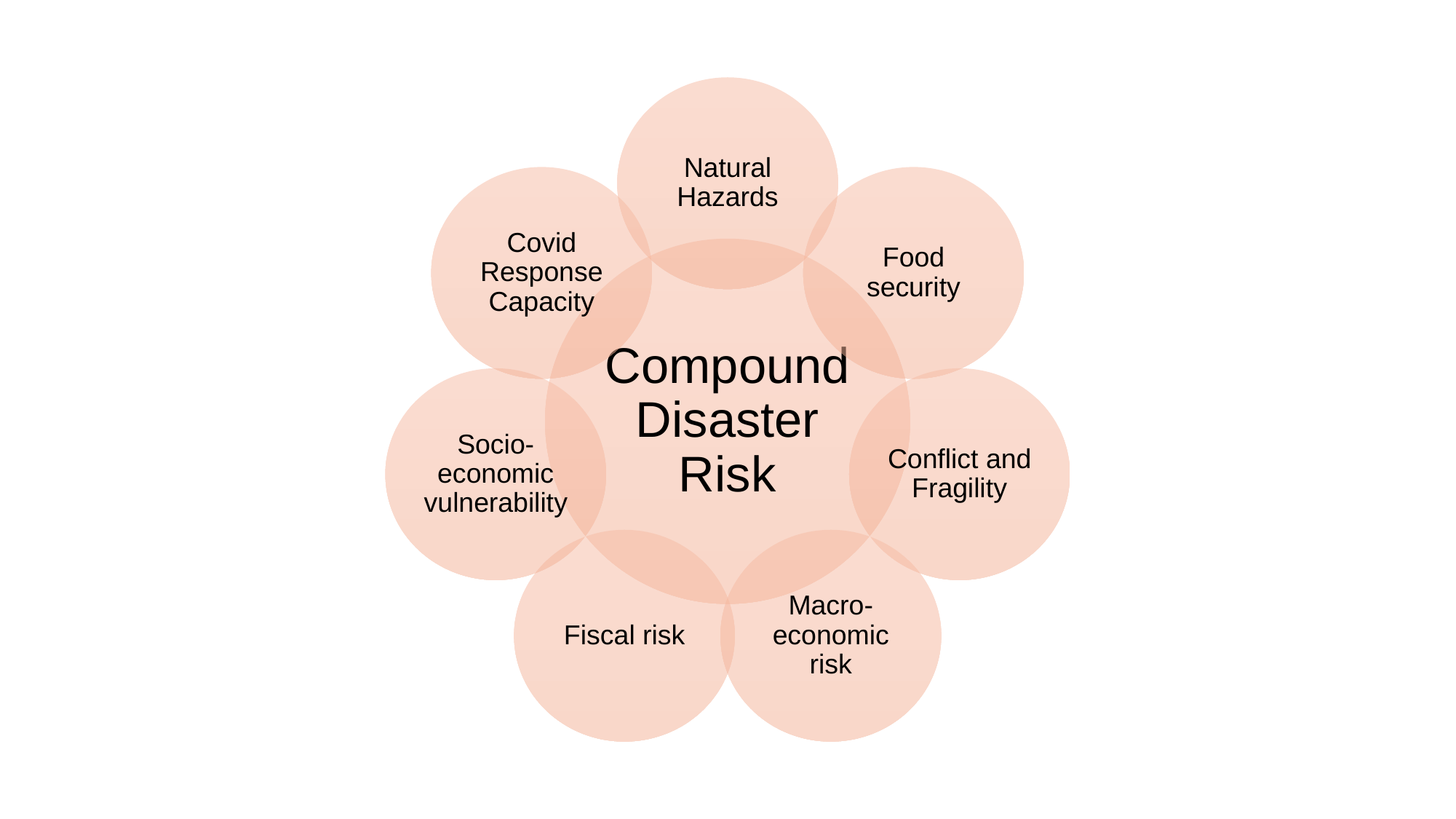

Compound Disaster Risk
Natural Hazards
Food security
Conflict and Fragility
Macro-economic risk
Fiscal risk
Socio-economic vulnerability
Covid Response Capacity